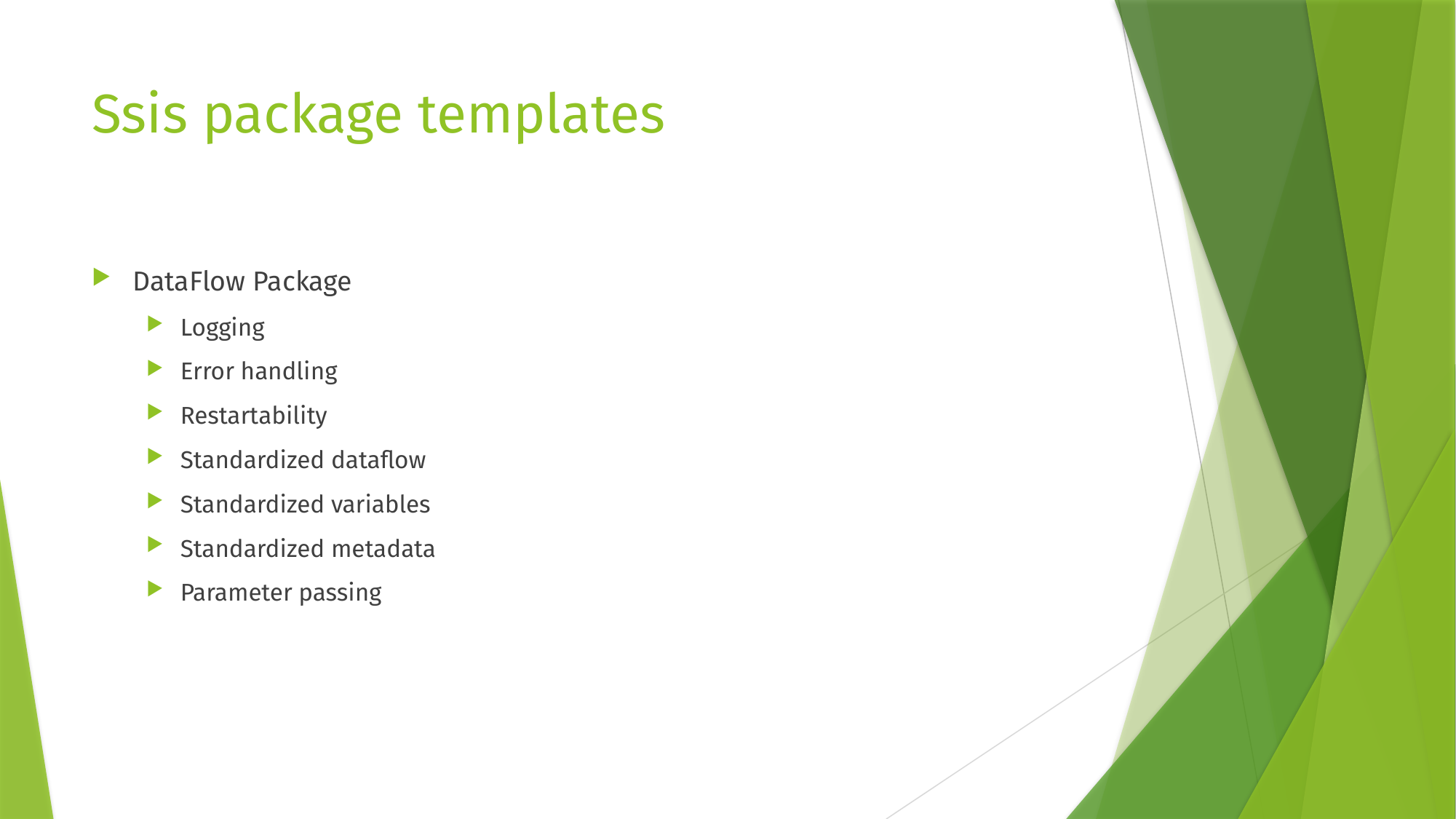

# Ssis package templates
DataFlow Package
Logging
Error handling
Restartability
Standardized dataflow
Standardized variables
Standardized metadata
Parameter passing